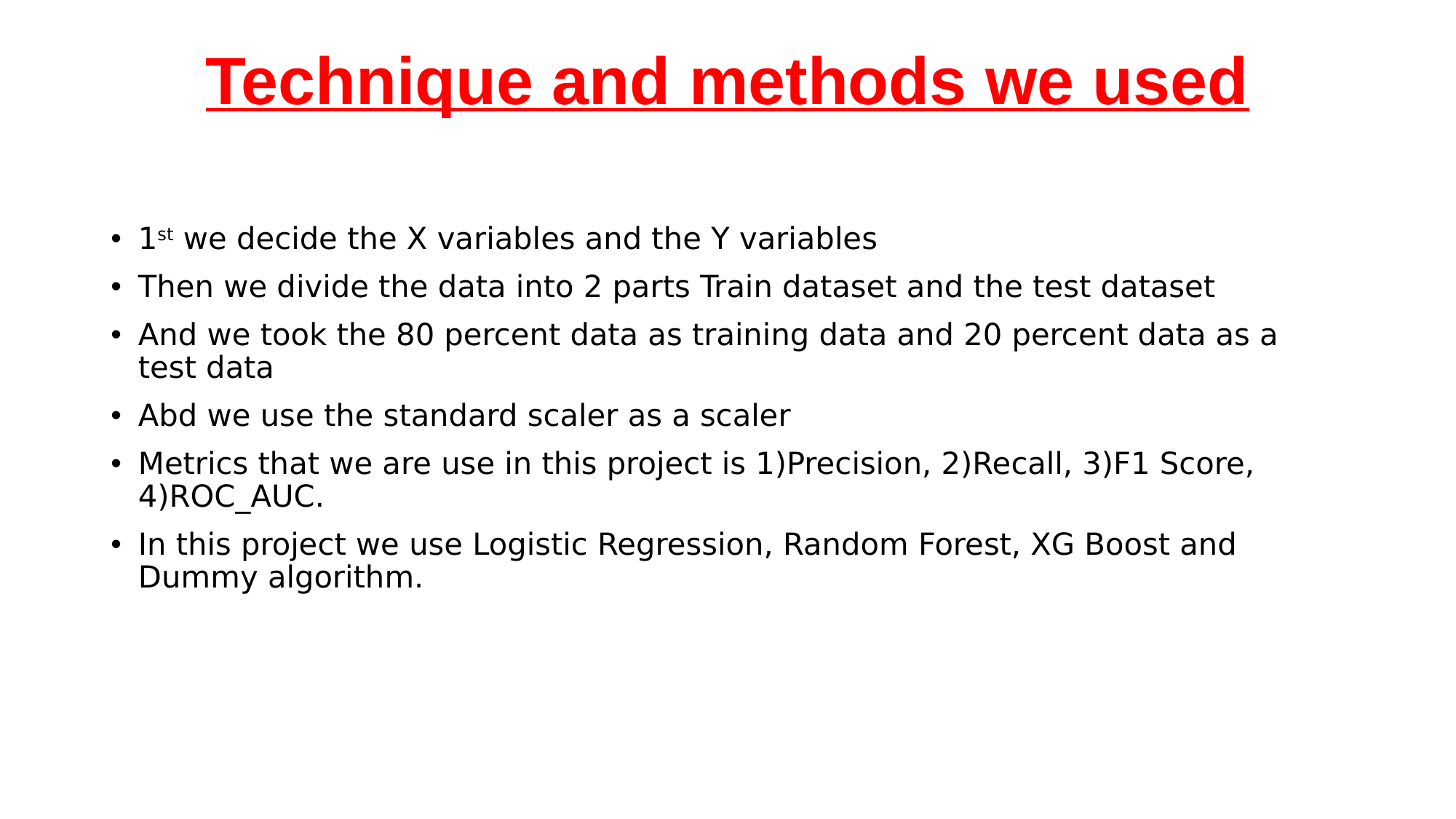

# Technique and methods we used
1st we decide the X variables and the Y variables
Then we divide the data into 2 parts Train dataset and the test dataset
And we took the 80 percent data as training data and 20 percent data as a test data
Abd we use the standard scaler as a scaler
Metrics that we are use in this project is 1)Precision, 2)Recall, 3)F1 Score, 4)ROC_AUC.
In this project we use Logistic Regression, Random Forest, XG Boost and Dummy algorithm.